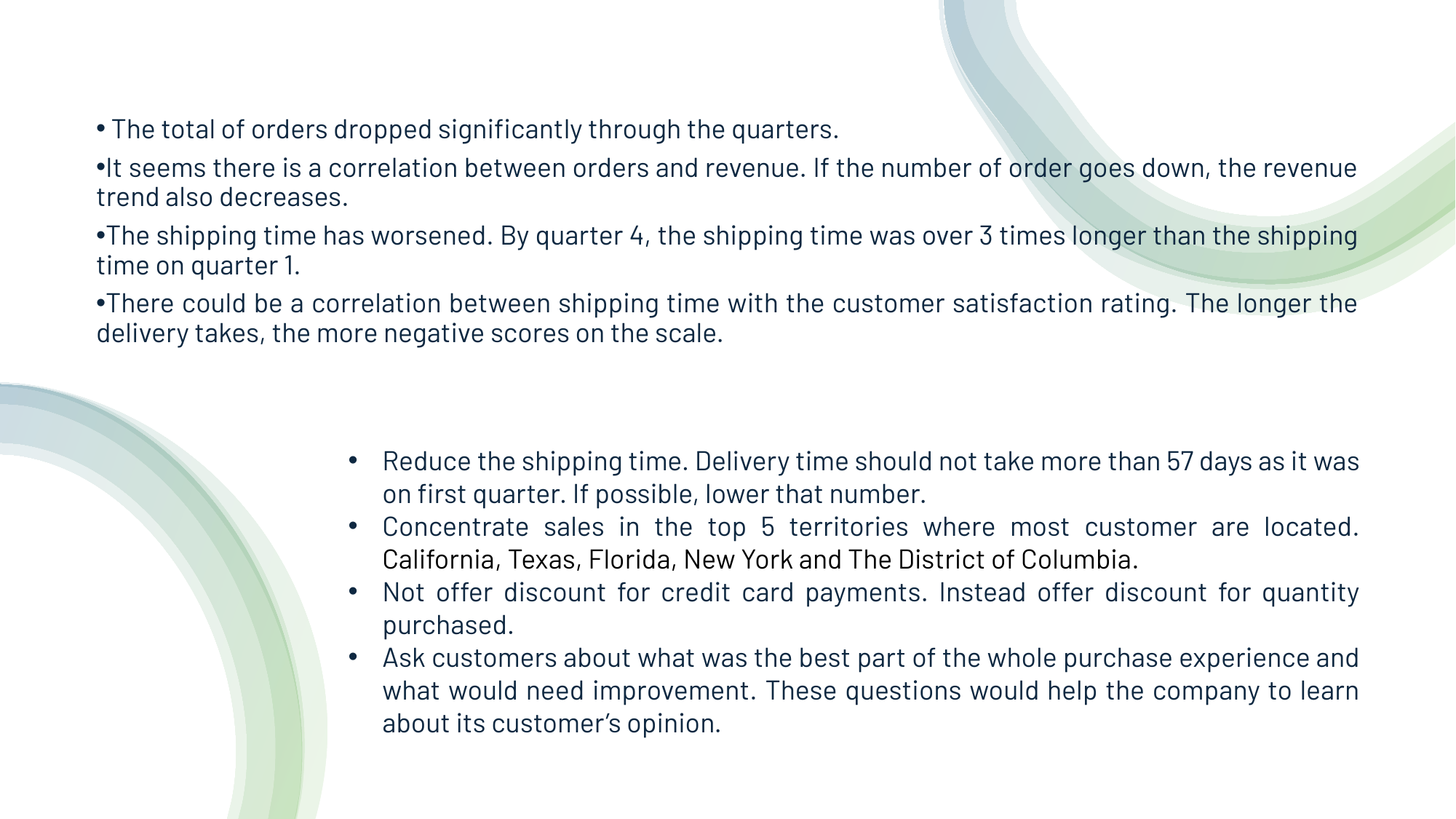

The total of orders dropped significantly through the quarters.
It seems there is a correlation between orders and revenue. If the number of order goes down, the revenue trend also decreases.
The shipping time has worsened. By quarter 4, the shipping time was over 3 times longer than the shipping time on quarter 1.
There could be a correlation between shipping time with the customer satisfaction rating. The longer the delivery takes, the more negative scores on the scale.

Reduce the shipping time. Delivery time should not take more than 57 days as it was on first quarter. If possible, lower that number.
Concentrate sales in the top 5 territories where most customer are located. California, Texas, Florida, New York and The District of Columbia.
Not offer discount for credit card payments. Instead offer discount for quantity purchased.
Ask customers about what was the best part of the whole purchase experience and what would need improvement. These questions would help the company to learn about its customer’s opinion.